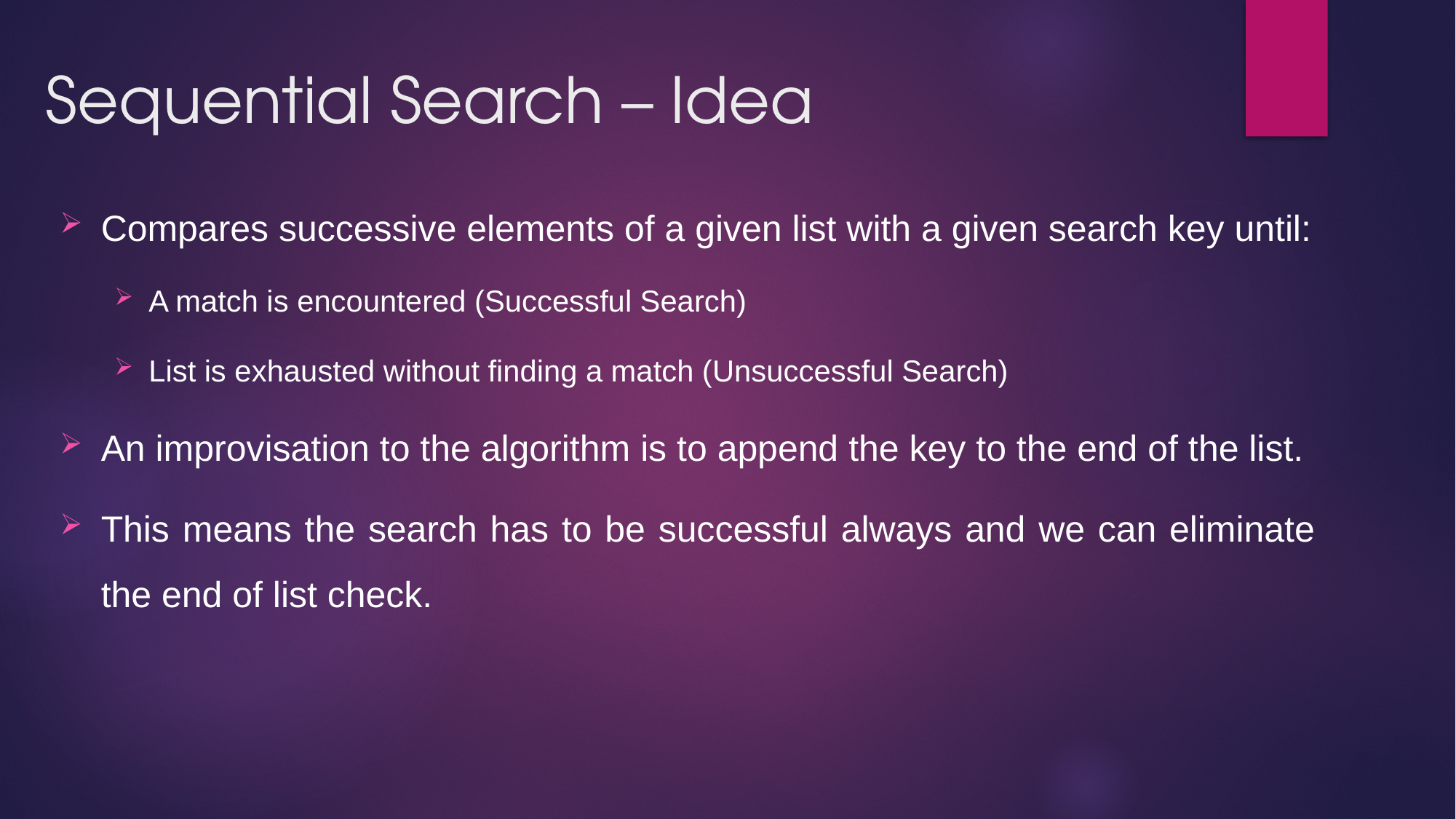

# Sequential Search – Idea
Compares successive elements of a given list with a given search key until:
A match is encountered (Successful Search)
List is exhausted without finding a match (Unsuccessful Search)
An improvisation to the algorithm is to append the key to the end of the list.
This means the search has to be successful always and we can eliminate the end of list check.